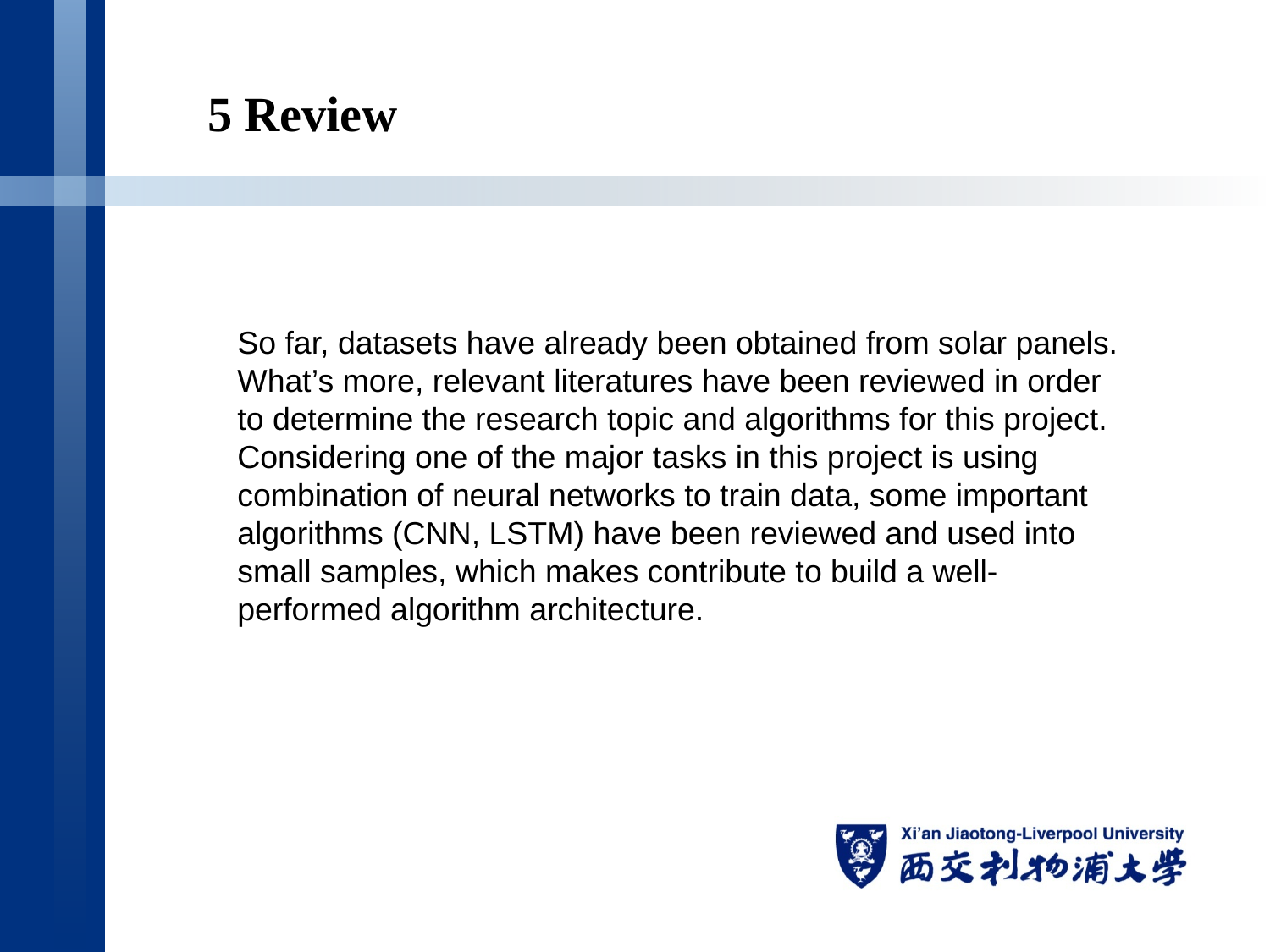

5 Review
So far, datasets have already been obtained from solar panels. What’s more, relevant literatures have been reviewed in order to determine the research topic and algorithms for this project. Considering one of the major tasks in this project is using combination of neural networks to train data, some important algorithms (CNN, LSTM) have been reviewed and used into small samples, which makes contribute to build a well-performed algorithm architecture.